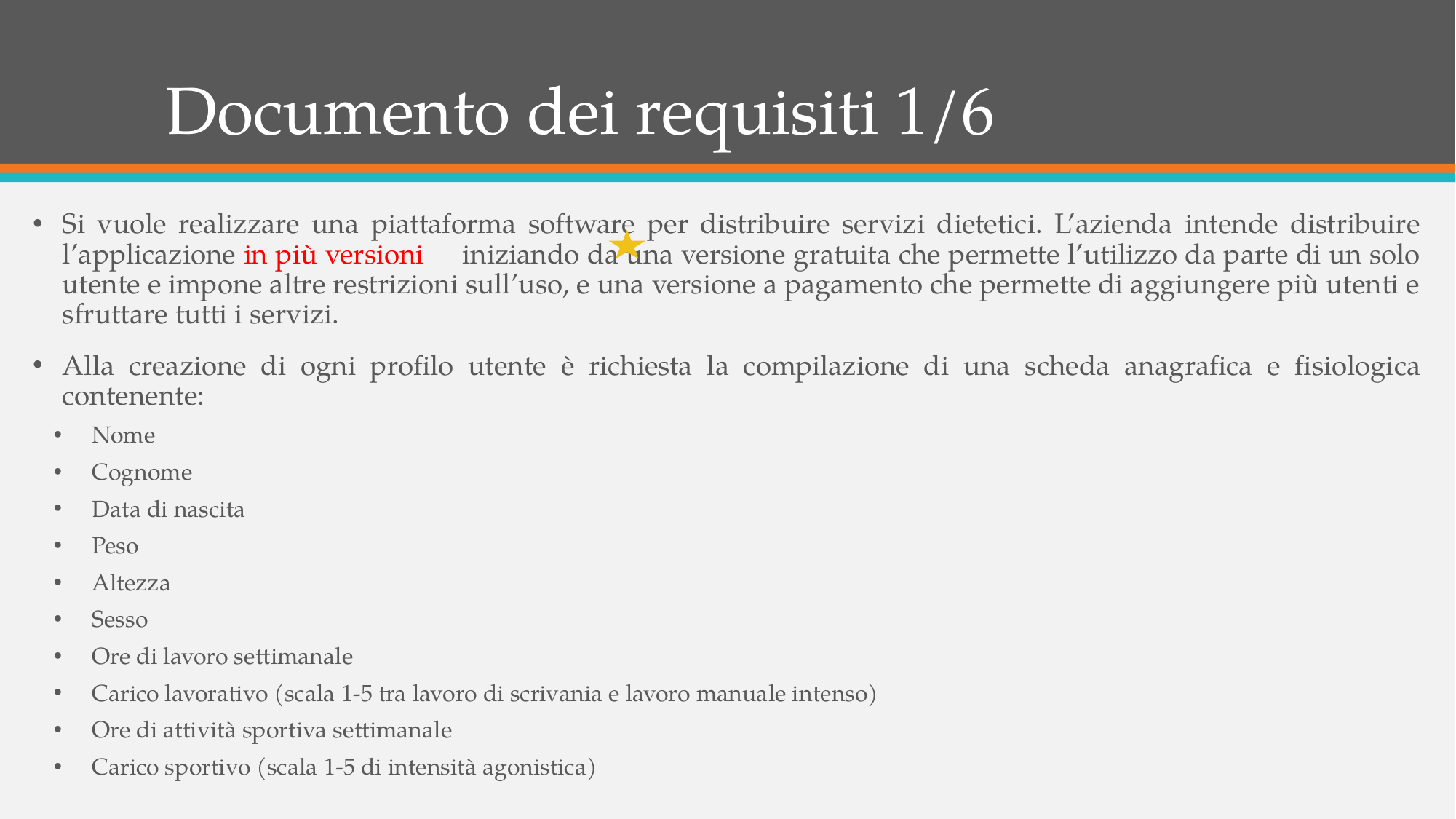

# Documento dei requisiti 1/6
Si vuole realizzare una piattaforma software per distribuire servizi dietetici. L’azienda intende distribuire l’applicazione in più versioni     iniziando da una versione gratuita che permette l’utilizzo da parte di un solo utente e impone altre restrizioni sull’uso, e una versione a pagamento che permette di aggiungere più utenti e sfruttare tutti i servizi.
Alla creazione di ogni profilo utente è richiesta la compilazione di una scheda anagrafica e fisiologica contenente:
Nome
Cognome
Data di nascita
Peso
Altezza
Sesso
Ore di lavoro settimanale
Carico lavorativo (scala 1-5 tra lavoro di scrivania e lavoro manuale intenso)
Ore di attività sportiva settimanale
Carico sportivo (scala 1-5 di intensità agonistica)